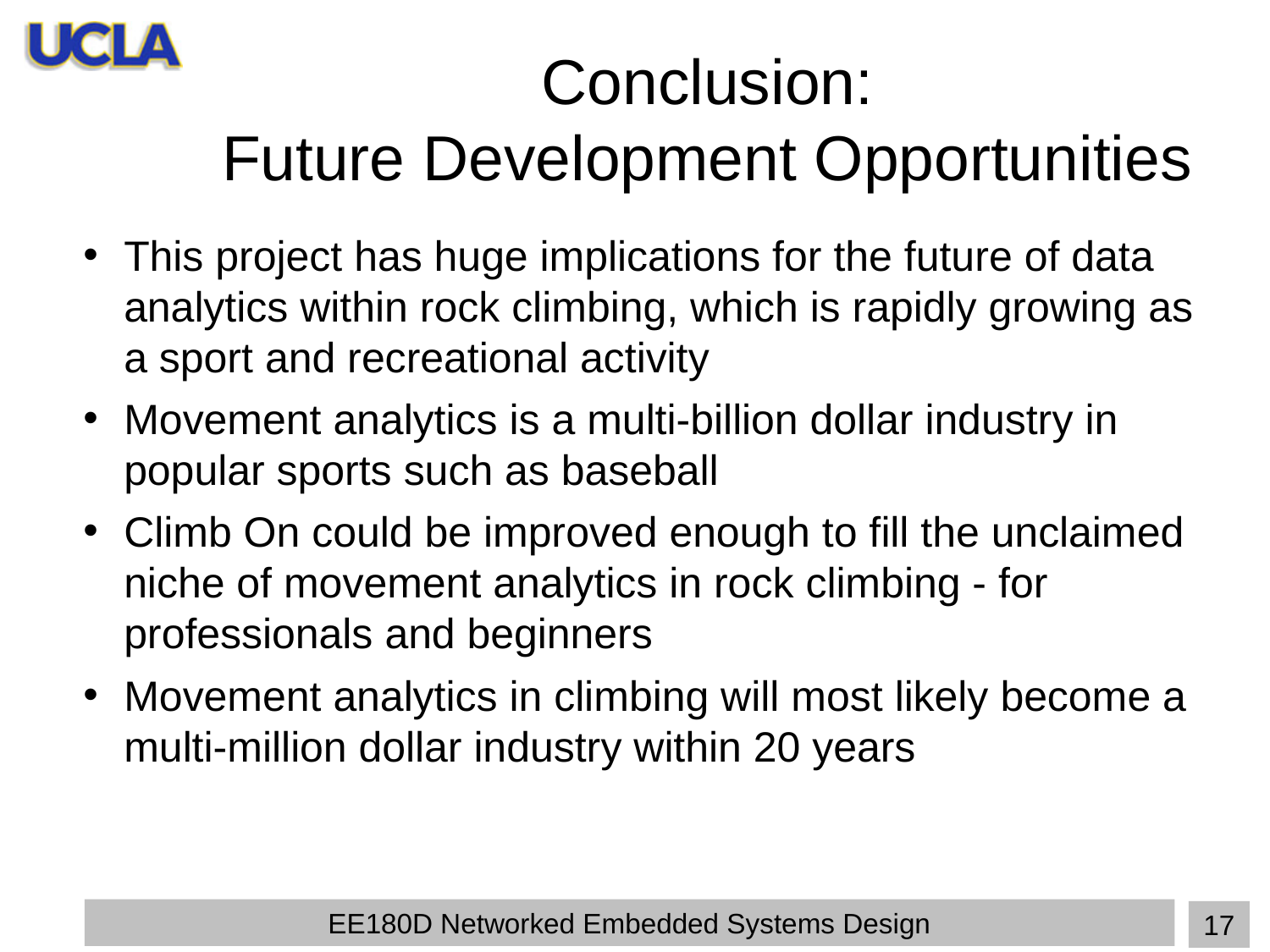

# Conclusion: Future Development Opportunities
This project has huge implications for the future of data analytics within rock climbing, which is rapidly growing as a sport and recreational activity
Movement analytics is a multi-billion dollar industry in popular sports such as baseball
Climb On could be improved enough to fill the unclaimed niche of movement analytics in rock climbing - for professionals and beginners
Movement analytics in climbing will most likely become a multi-million dollar industry within 20 years